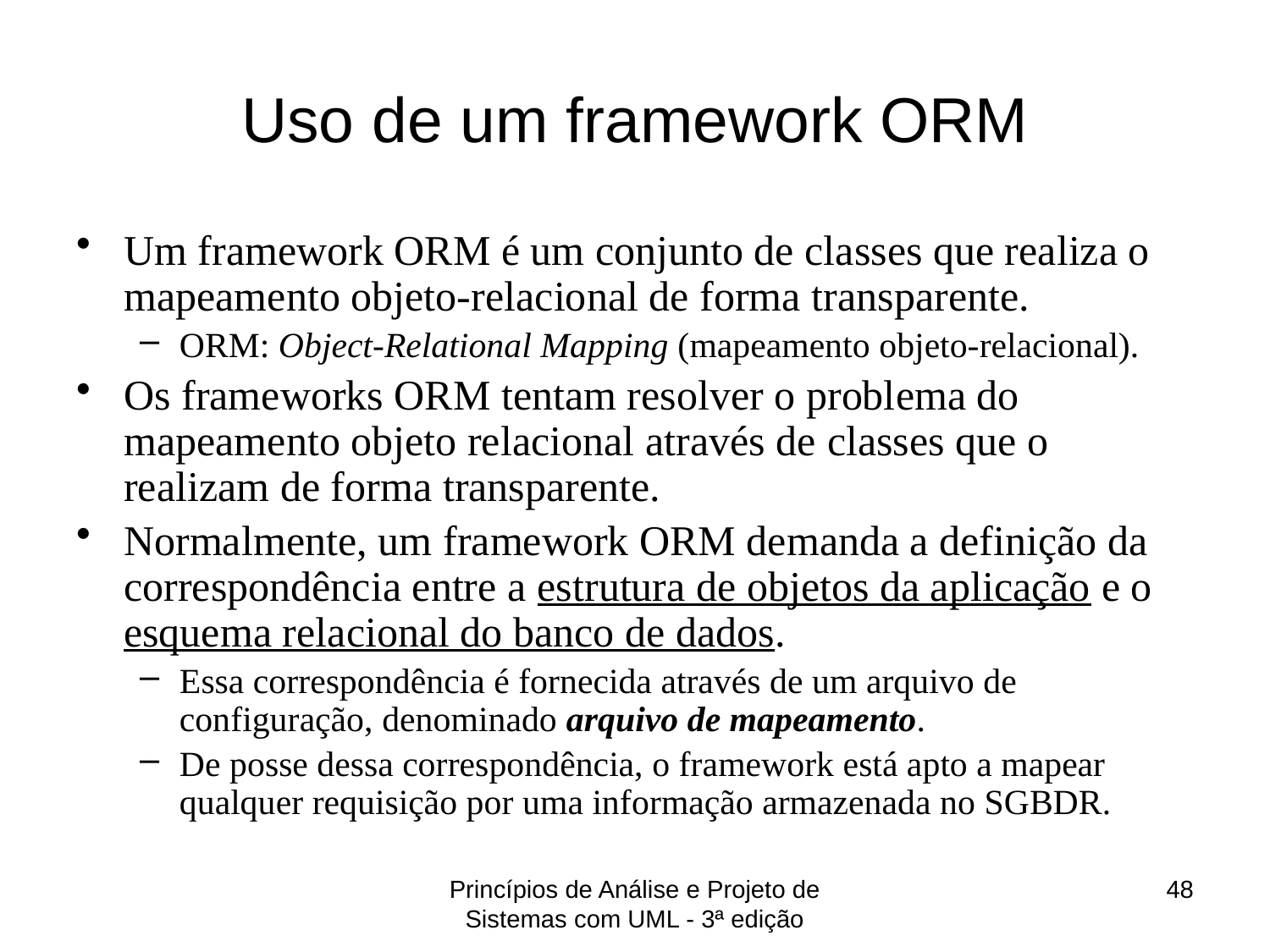

# Uso de um framework ORM
Um framework ORM é um conjunto de classes que realiza o mapeamento objeto-relacional de forma transparente.
ORM: Object-Relational Mapping (mapeamento objeto-relacional).
Os frameworks ORM tentam resolver o problema do mapeamento objeto relacional através de classes que o realizam de forma transparente.
Normalmente, um framework ORM demanda a definição da correspondência entre a estrutura de objetos da aplicação e o esquema relacional do banco de dados.
Essa correspondência é fornecida através de um arquivo de configuração, denominado arquivo de mapeamento.
De posse dessa correspondência, o framework está apto a mapear qualquer requisição por uma informação armazenada no SGBDR.
Princípios de Análise e Projeto de Sistemas com UML - 3ª edição
48